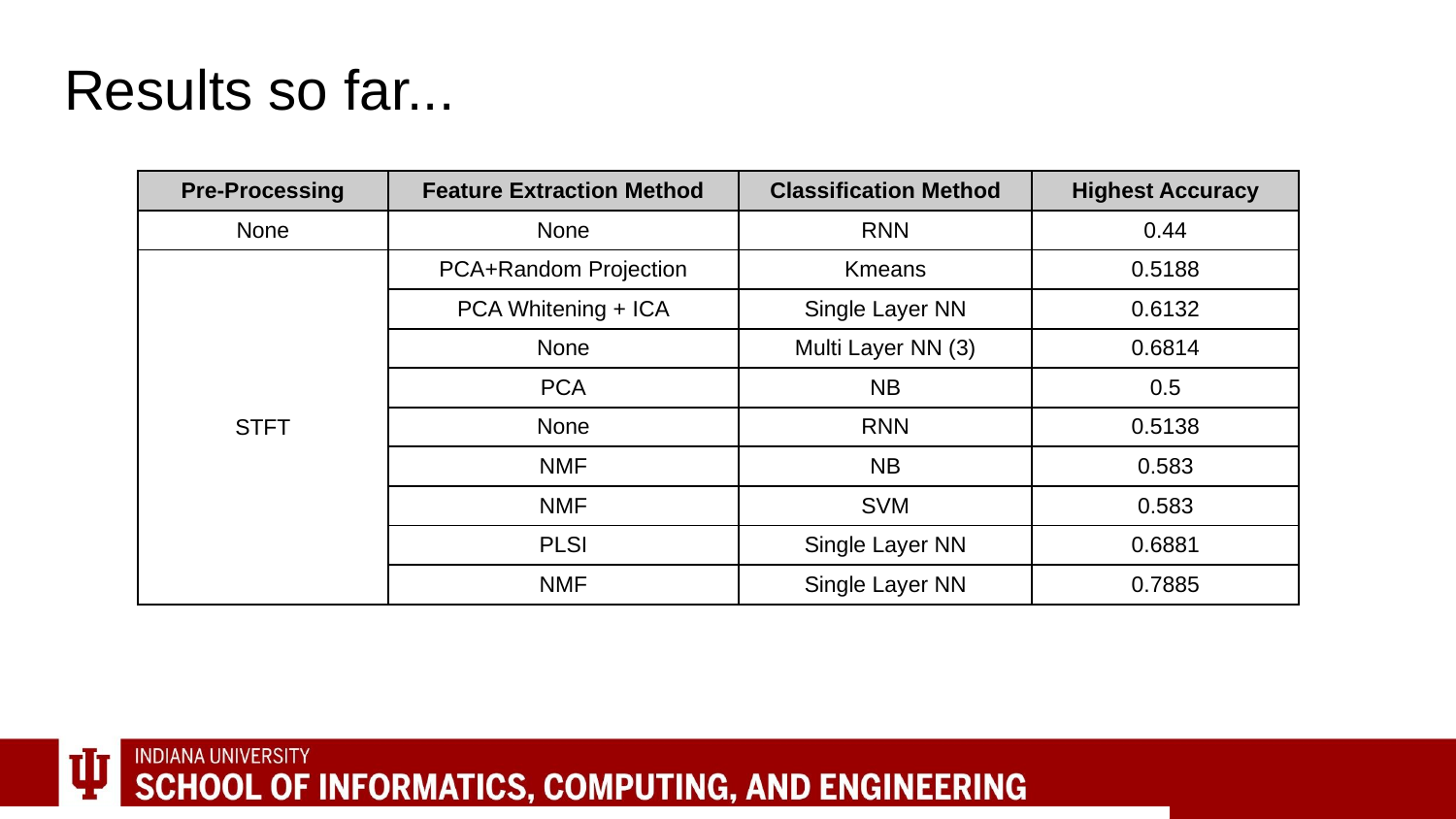

# Results so far...
| Pre-Processing | Feature Extraction Method | Classification Method | Highest Accuracy |
| --- | --- | --- | --- |
| None | None | RNN | 0.44 |
| STFT | PCA+Random Projection | Kmeans | 0.5188 |
|  | PCA Whitening + ICA | Single Layer NN | 0.6132 |
|  | None | Multi Layer NN (3) | 0.6814 |
|  | PCA | NB | 0.5 |
|  | None | RNN | 0.5138 |
|  | NMF | NB | 0.583 |
|  | NMF | SVM | 0.583 |
|  | PLSI | Single Layer NN | 0.6881 |
|  | NMF | Single Layer NN | 0.7885 |